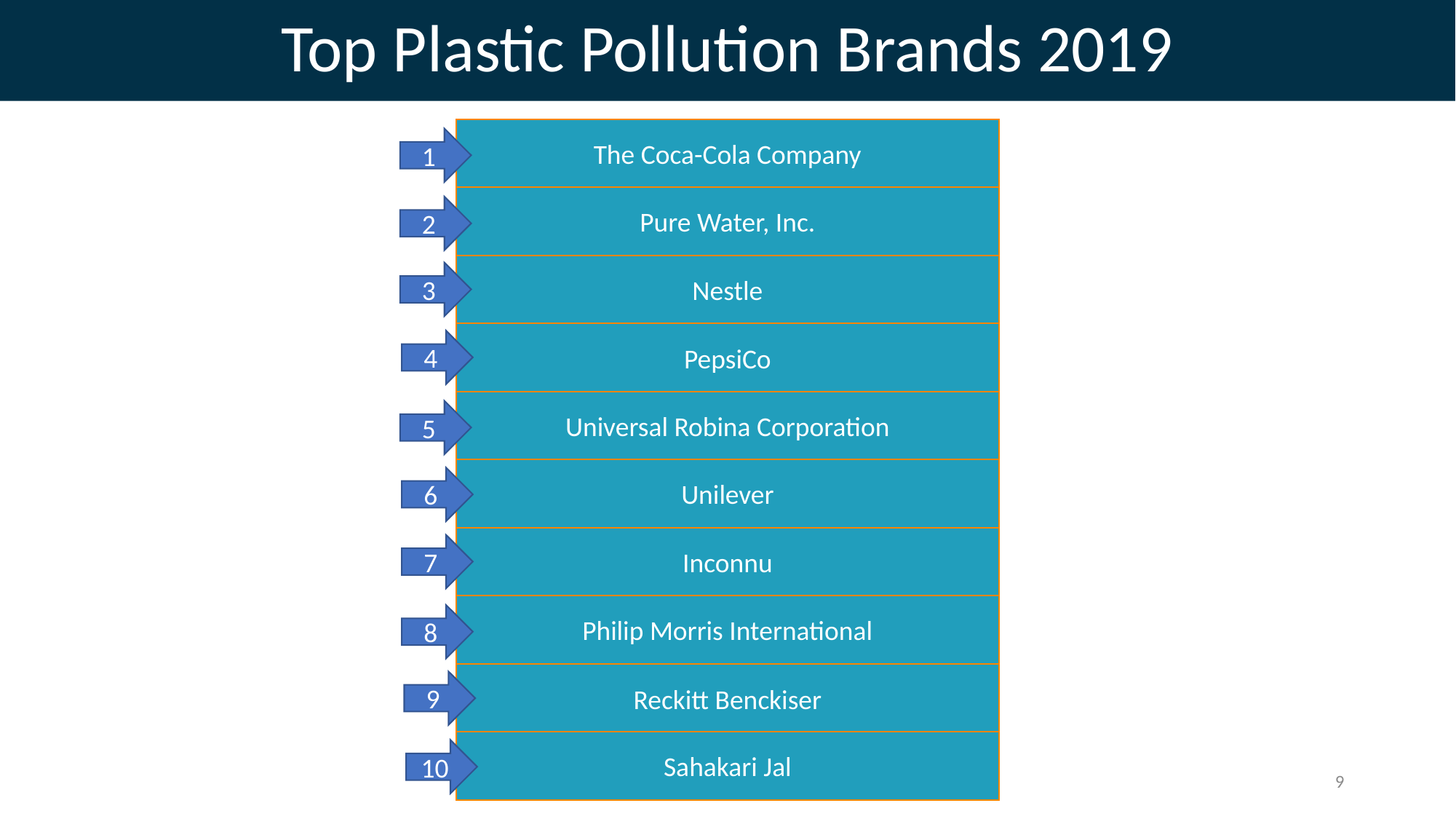

# Top Plastic Pollution Brands 2019
The Coca-Cola Company
1
Pure Water, Inc.
2
Nestle
3
PepsiCo
4
Universal Robina Corporation
5
Unilever
6
Inconnu
7
Philip Morris International
8
Reckitt Benckiser
9
Sahakari Jal
10
9